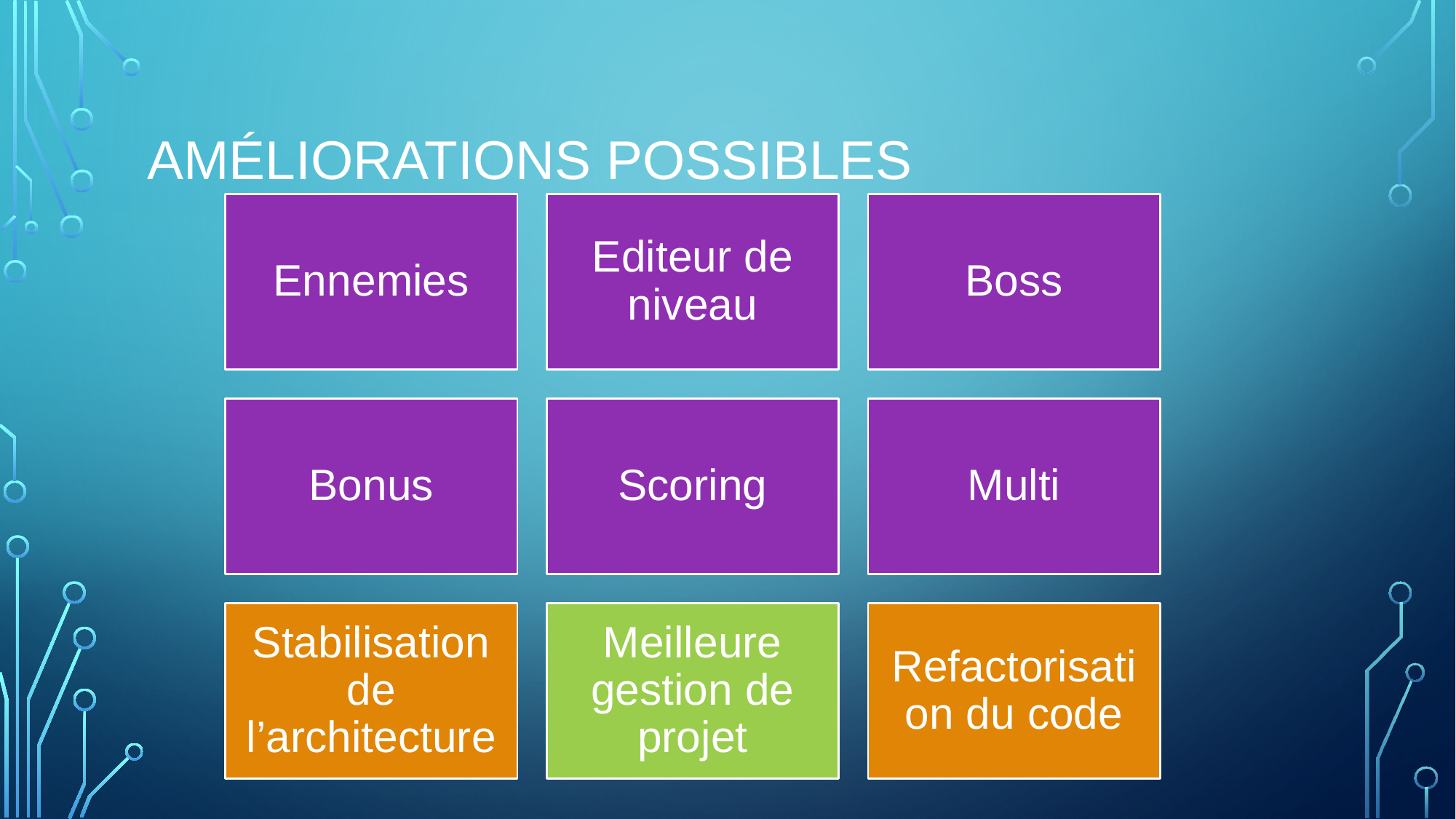

# Améliorations possibles
Ennemies
Editeur de niveau
Boss
Bonus
Scoring
Multi
Stabilisation de l’architecture
Meilleure gestion de projet
Refactorisation du code